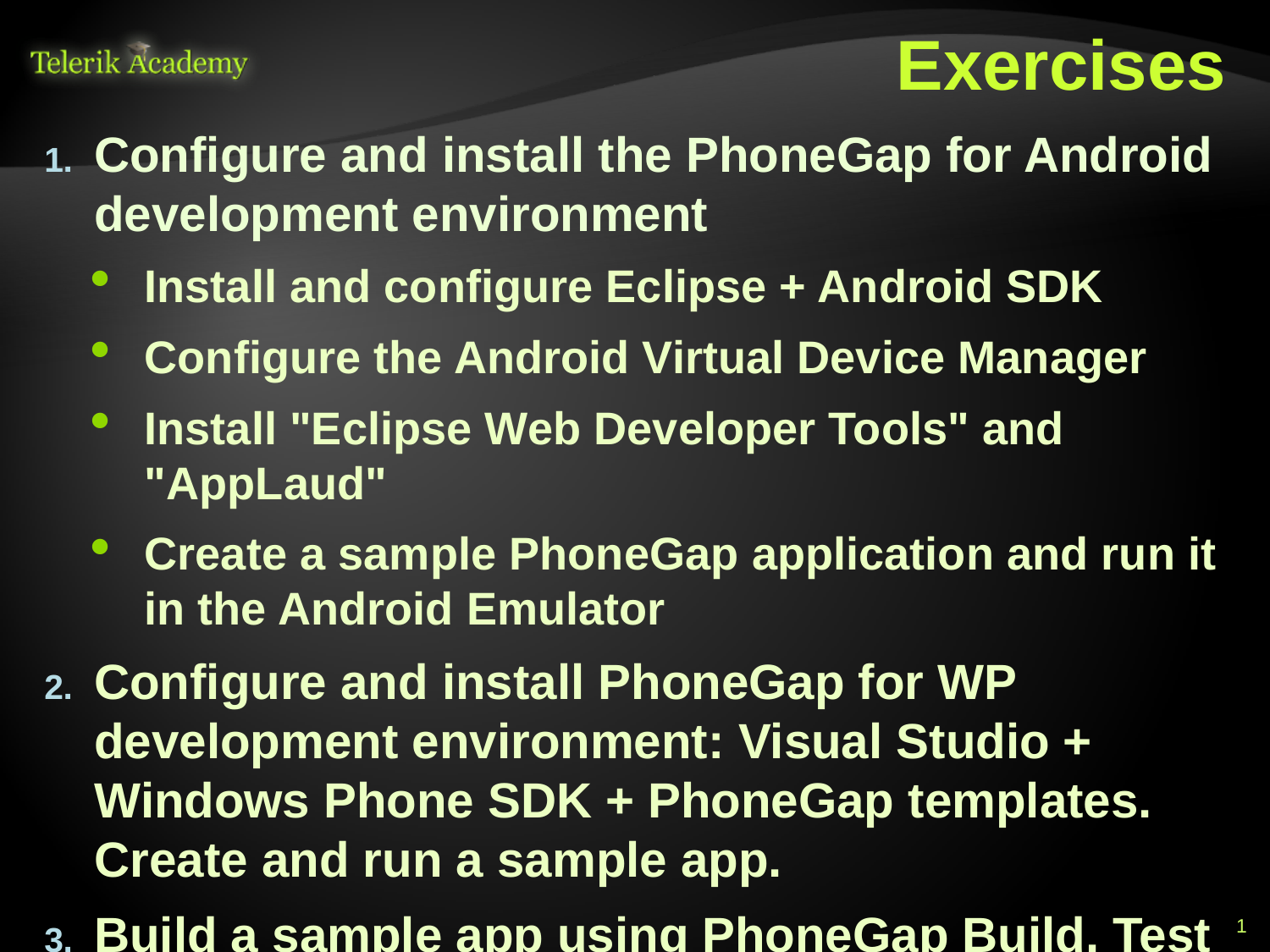

# Exercises
Configure and install the PhoneGap for Android development environment
Install and configure Eclipse + Android SDK
Configure the Android Virtual Device Manager
Install "Eclipse Web Developer Tools" and "AppLaud"
Create a sample PhoneGap application and run it in the Android Emulator
Configure and install PhoneGap for WP development environment: Visual Studio + Windows Phone SDK + PhoneGap templates. Create and run a sample app.
Build a sample app using PhoneGap Build. Test it on your phone.
1